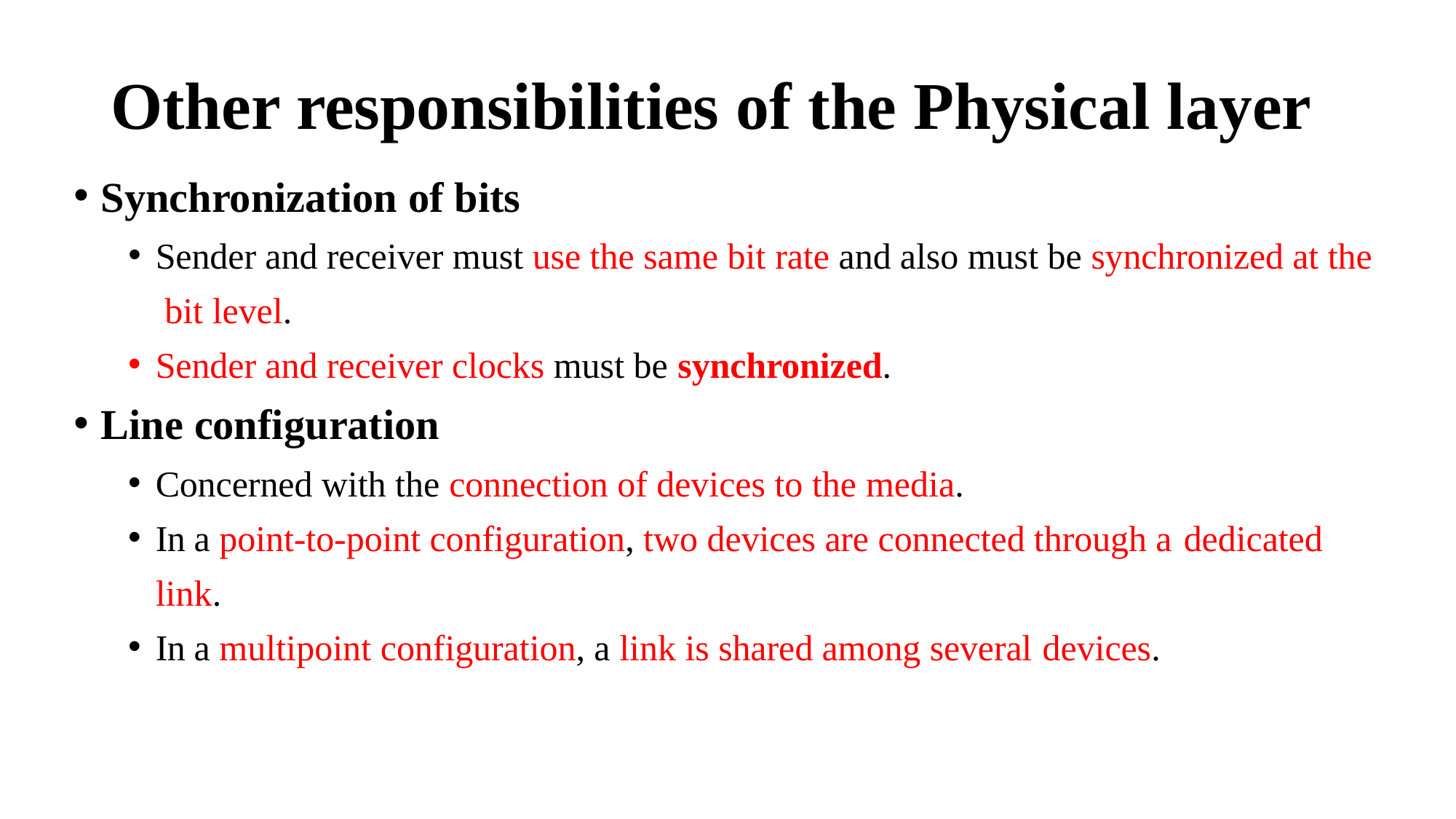

# Other responsibilities of the Physical layer
Synchronization of bits
Sender and receiver must use the same bit rate and also must be synchronized at the  bit level.
Sender and receiver clocks must be synchronized.
Line configuration
Concerned with the connection of devices to the media.
In a point-to-point configuration, two devices are connected through a dedicated
link.
In a multipoint configuration, a link is shared among several devices.